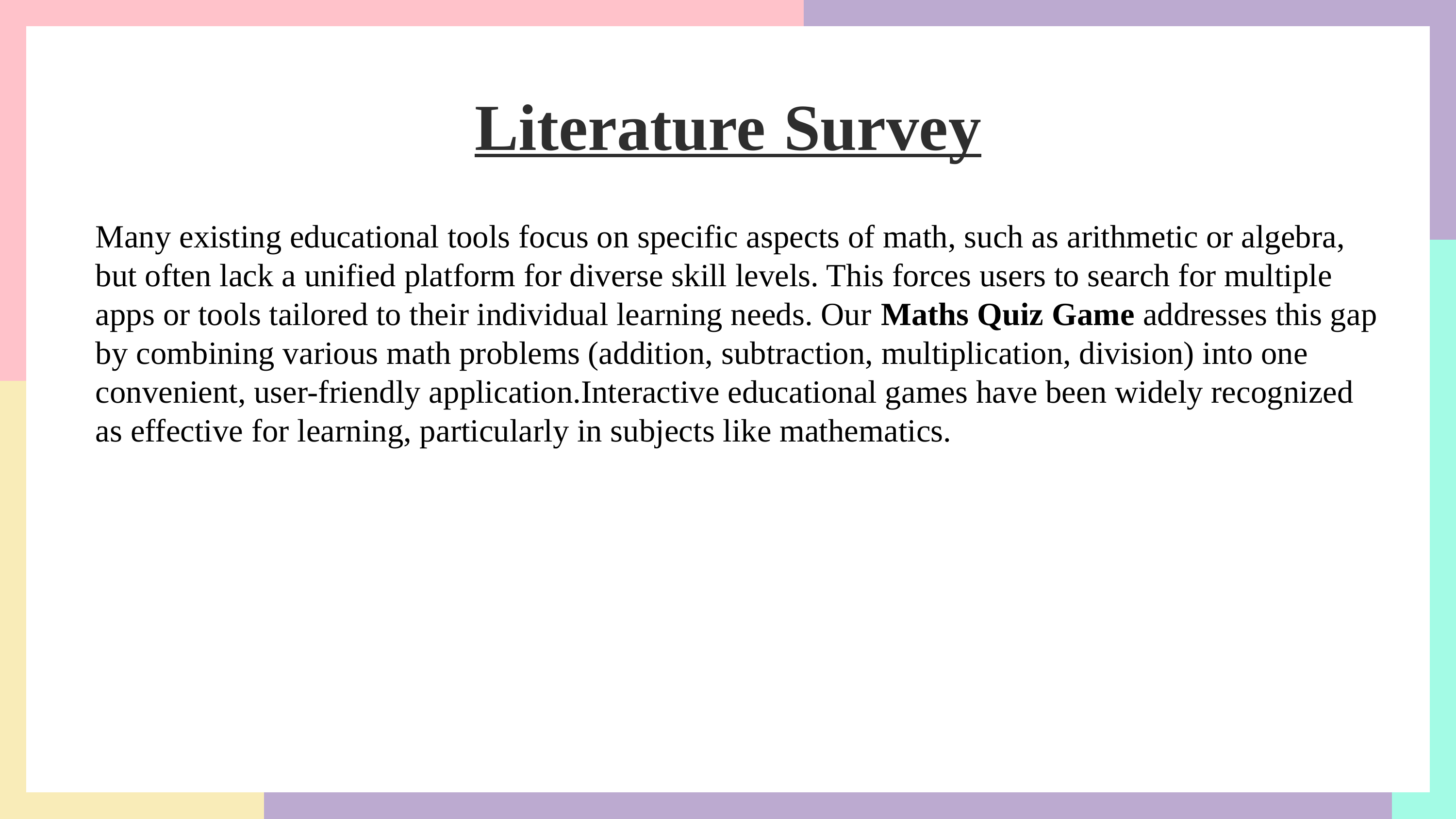

Literature Survey
Many existing educational tools focus on specific aspects of math, such as arithmetic or algebra, but often lack a unified platform for diverse skill levels. This forces users to search for multiple apps or tools tailored to their individual learning needs. Our Maths Quiz Game addresses this gap by combining various math problems (addition, subtraction, multiplication, division) into one convenient, user-friendly application.Interactive educational games have been widely recognized as effective for learning, particularly in subjects like mathematics.